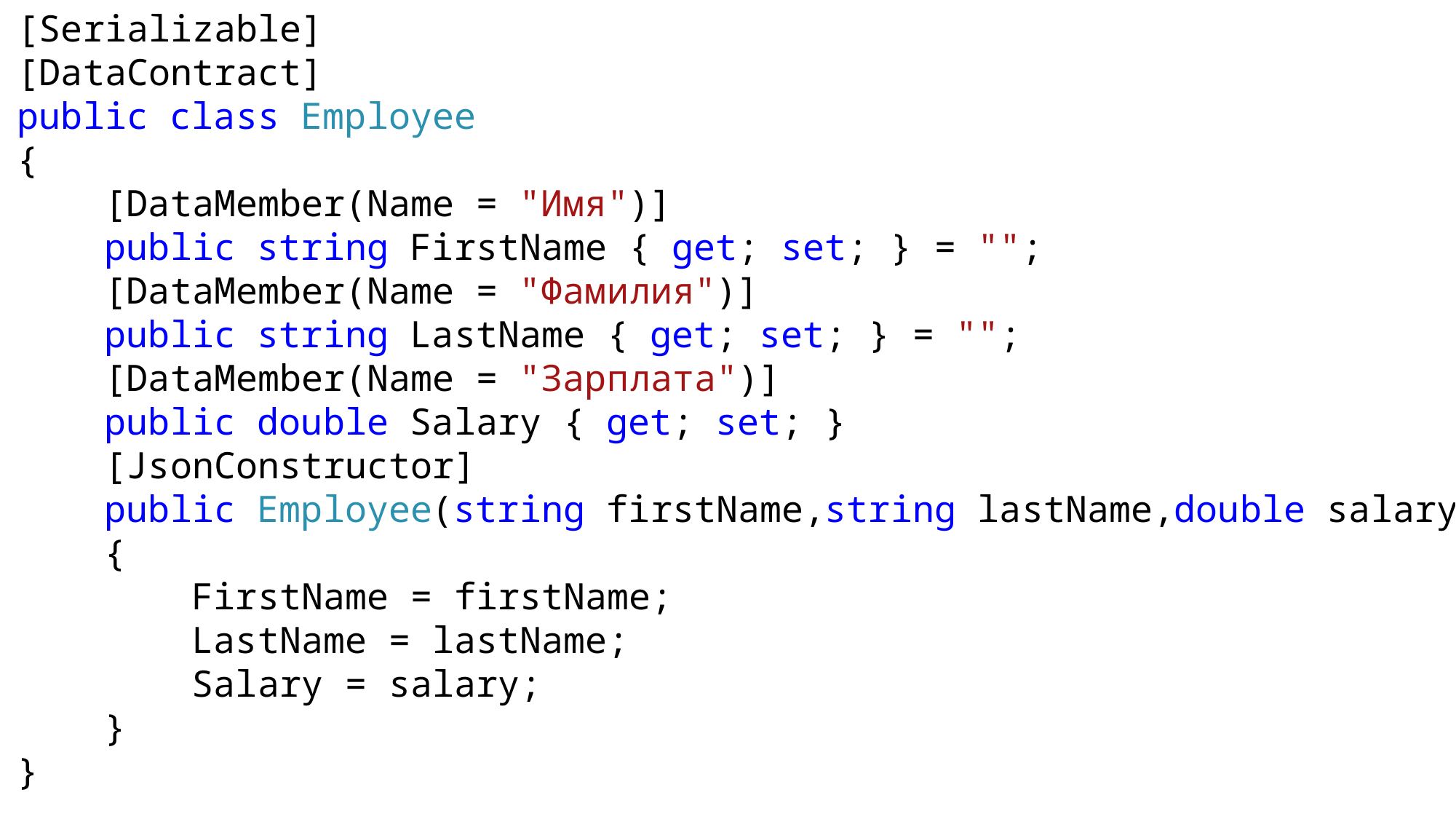

[Serializable]
    [DataContract]
    public class Employee
    {
        [DataMember(Name = "Имя")]
        public string FirstName { get; set; } = "";
        [DataMember(Name = "Фамилия")]
        public string LastName { get; set; } = "";
        [DataMember(Name = "Зарплата")]
        public double Salary { get; set; }
        [JsonConstructor]
        public Employee(string firstName,string lastName,double salary)
        {
            FirstName = firstName;
            LastName = lastName;
            Salary = salary;
        }
    }